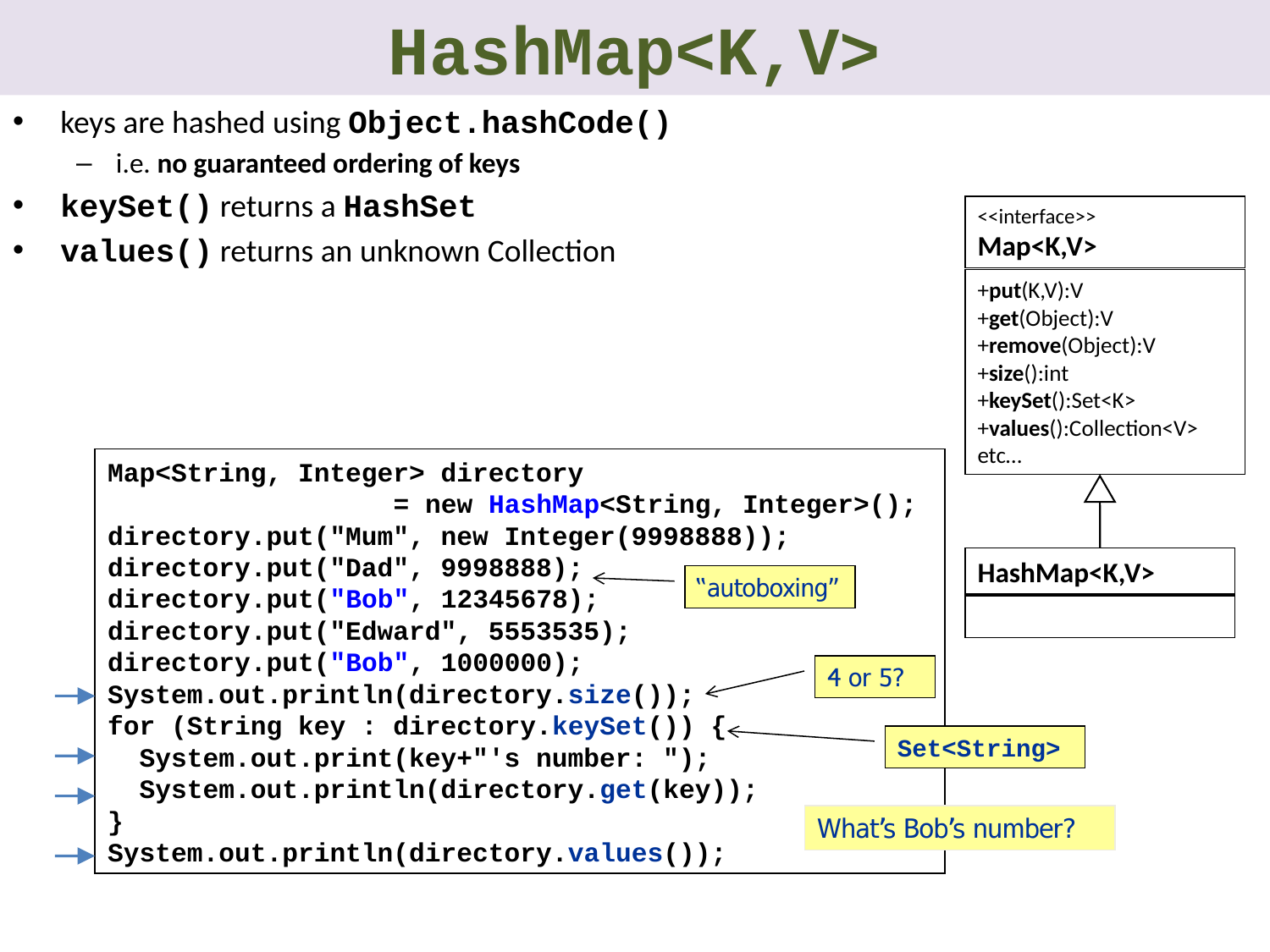

# HashMap<K,V>
keys are hashed using Object.hashCode()
i.e. no guaranteed ordering of keys
keySet() returns a HashSet
values() returns an unknown Collection
<<interface>>
Map<K,V>
+put(K,V):V
+get(Object):V
+remove(Object):V
+size():int
+keySet():Set<K>
+values():Collection<V>
etc…
Map<String, Integer> directory
                  = new HashMap<String, Integer>();
directory.put("Mum", new Integer(9998888));
directory.put("Dad", 9998888);
directory.put("Bob", 12345678);
directory.put("Edward", 5553535);
directory.put("Bob", 1000000);
System.out.println(directory.size());
for (String key : directory.keySet()) {
  System.out.print(key+"'s number: ");
  System.out.println(directory.get(key));
}
System.out.println(directory.values());

HashMap<K,V>

“autoboxing”
4 or 5?

Set<String>

What’s Bob’s number?